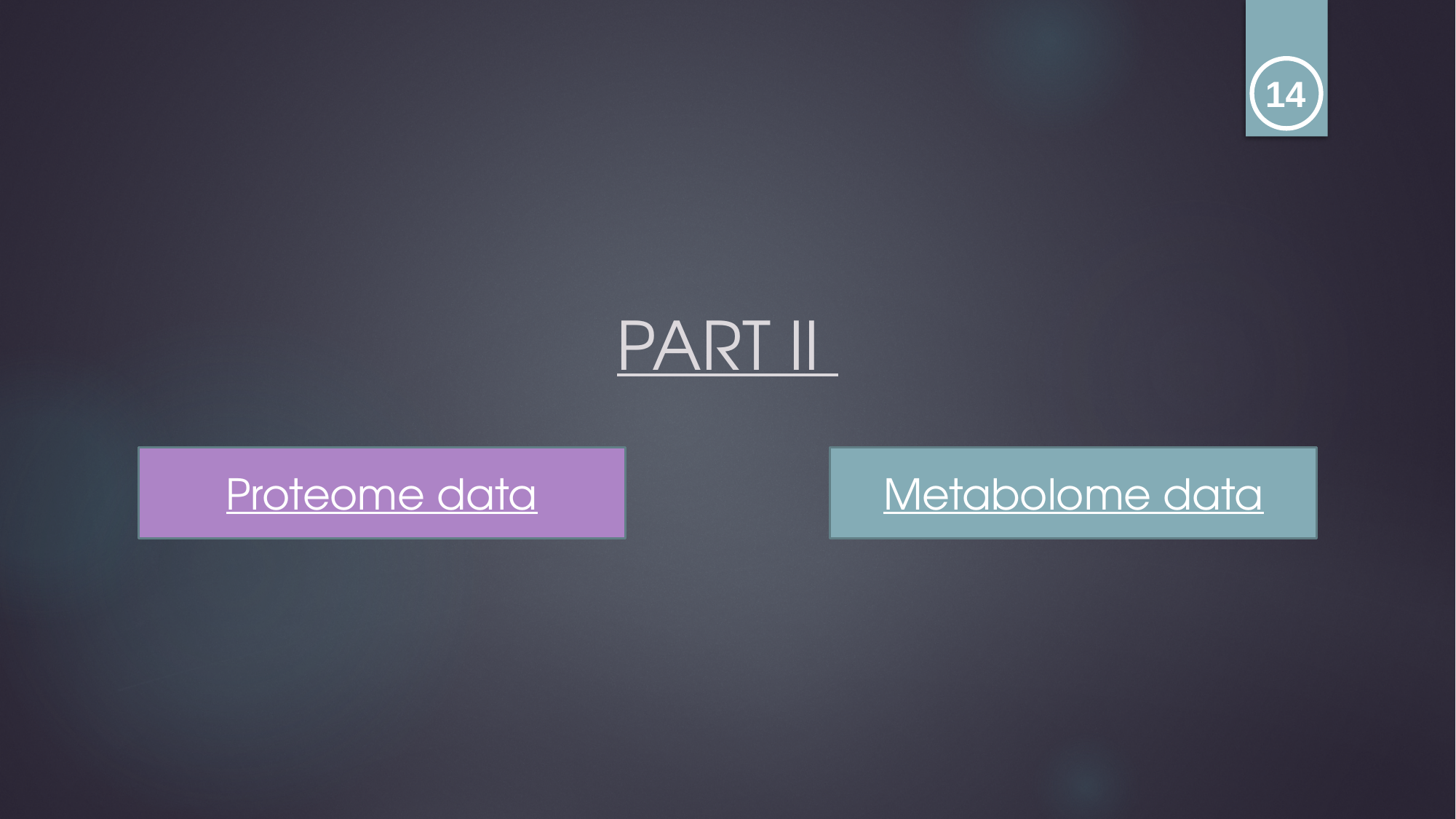

14
# PART II
Proteome data
Metabolome data